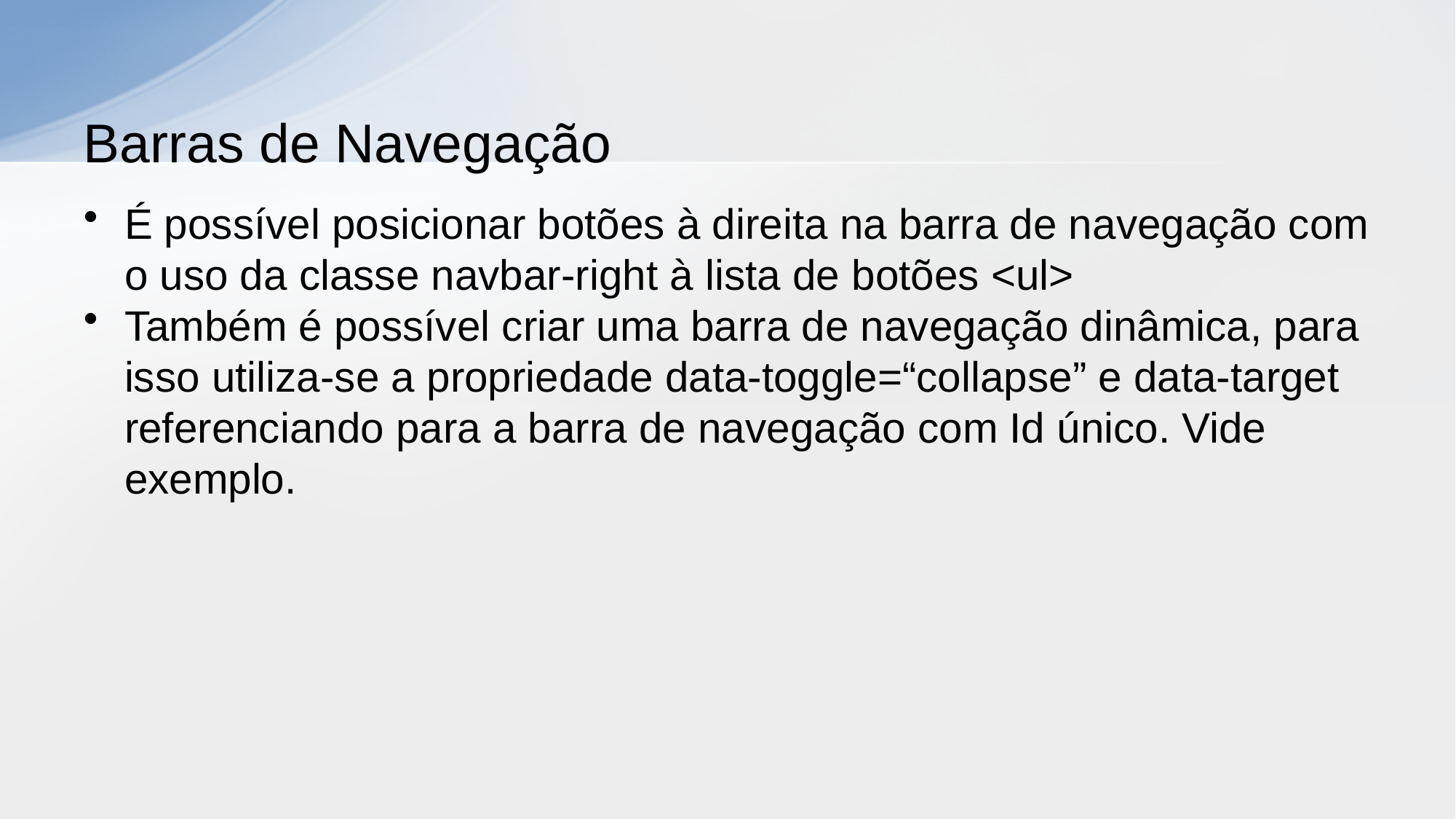

# Barras de Navegação
É possível posicionar botões à direita na barra de navegação com o uso da classe navbar-right à lista de botões <ul>
Também é possível criar uma barra de navegação dinâmica, para isso utiliza-se a propriedade data-toggle=“collapse” e data-target referenciando para a barra de navegação com Id único. Vide exemplo.